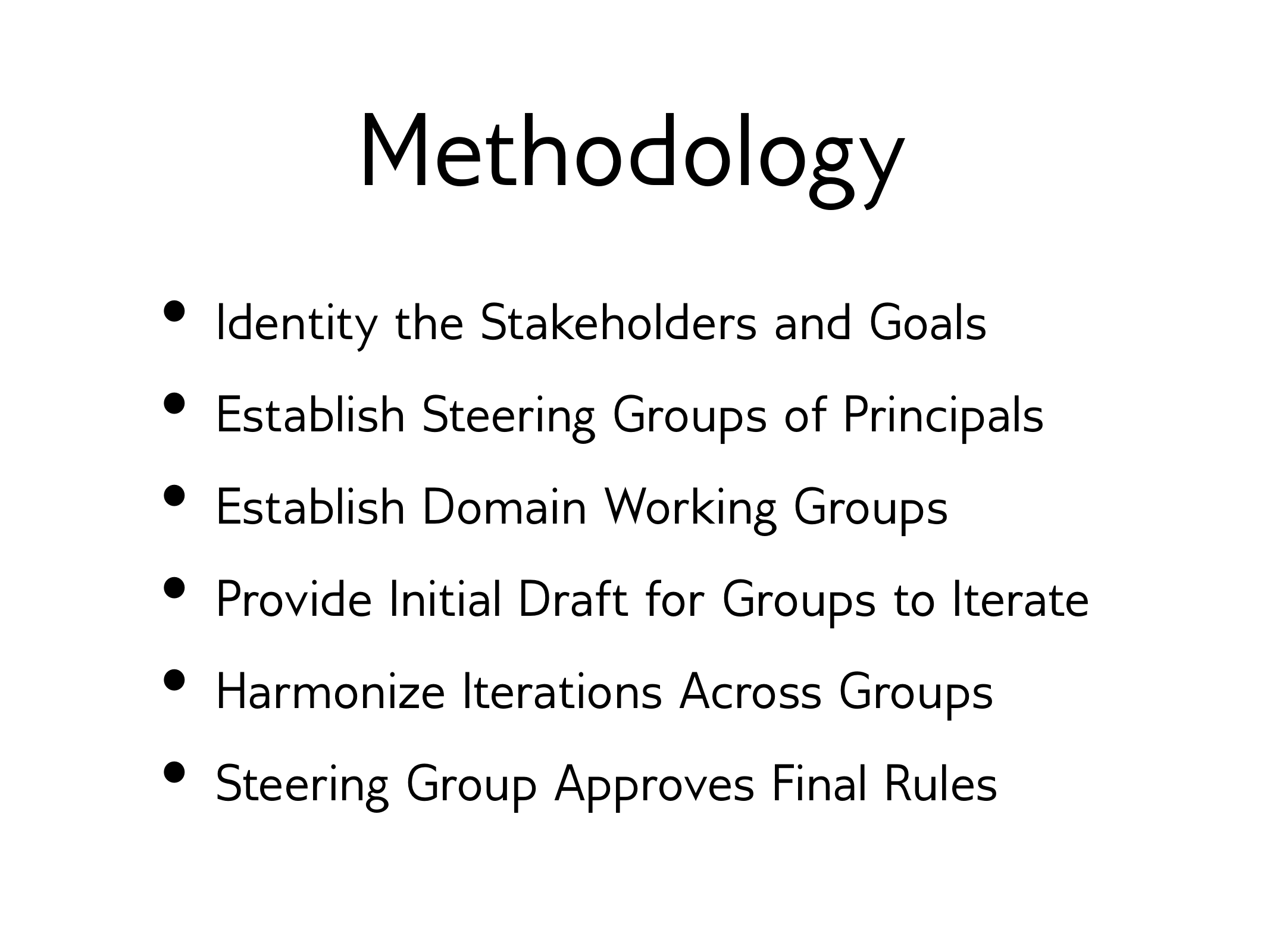

# Methodology
Identity the Stakeholders and Goals
Establish Steering Groups of Principals
Establish Domain Working Groups
Provide Initial Draft for Groups to Iterate
Harmonize Iterations Across Groups
Steering Group Approves Final Rules